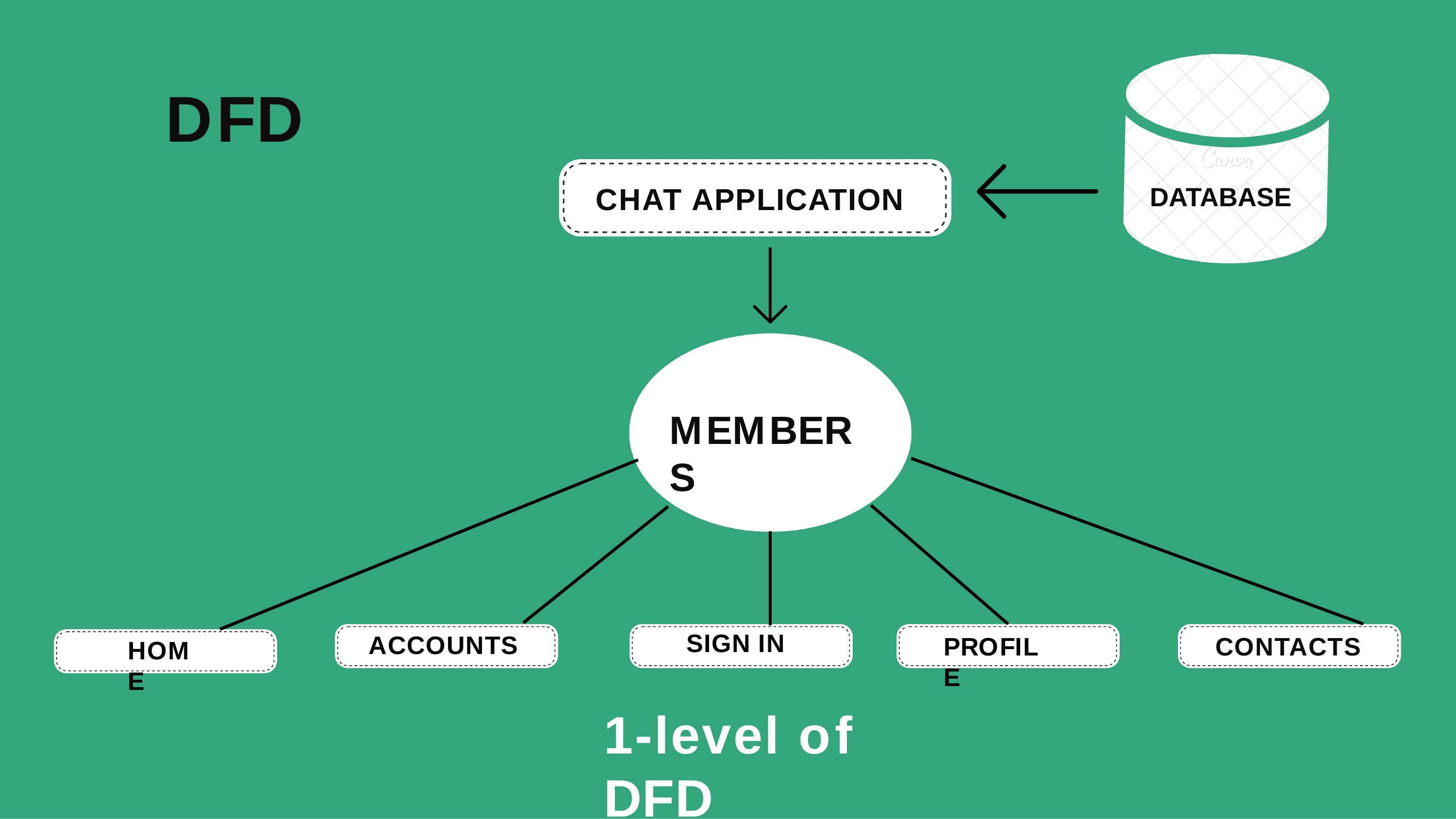

# DFD

DATABASE
CHAT APPLICATION

MEMBERS

SIGN IN
ACCOUNTS

PROFILE
CONTACTS
HOME
1-level of DFD